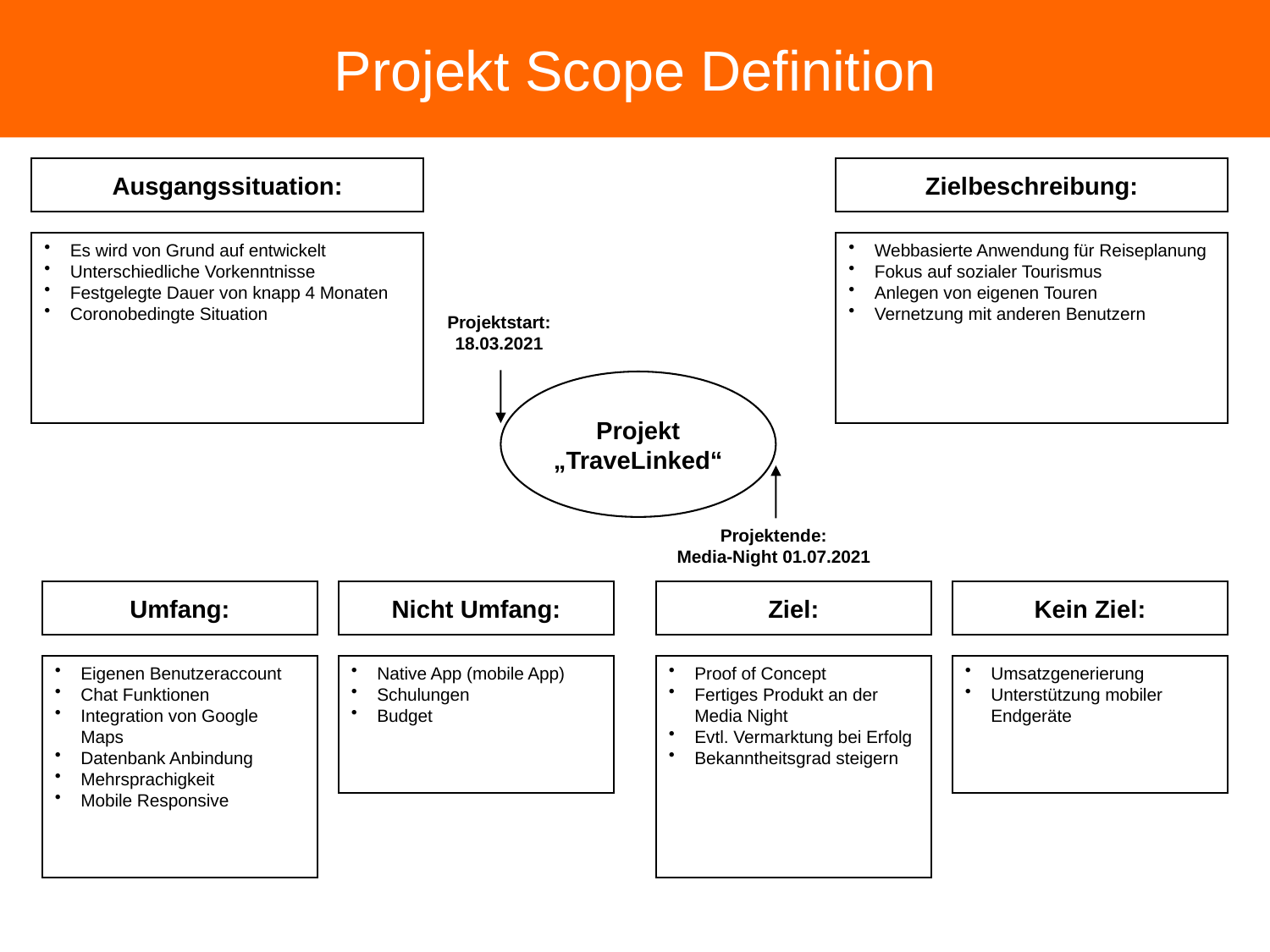

# Projekt Scope Definition
Ausgangssituation:
Zielbeschreibung:
Es wird von Grund auf entwickelt
Unterschiedliche Vorkenntnisse
Festgelegte Dauer von knapp 4 Monaten
Coronobedingte Situation
Webbasierte Anwendung für Reiseplanung
Fokus auf sozialer Tourismus
Anlegen von eigenen Touren
Vernetzung mit anderen Benutzern
Projektstart:
18.03.2021

Projekt
„TraveLinked“

Projektende:
Media-Night 01.07.2021
Umfang:
Nicht Umfang:
Ziel:
Kein Ziel:
Eigenen Benutzeraccount
Chat Funktionen
Integration von Google Maps
Datenbank Anbindung
Mehrsprachigkeit
Mobile Responsive
Native App (mobile App)
Schulungen
Budget
Proof of Concept
Fertiges Produkt an der Media Night
Evtl. Vermarktung bei Erfolg
Bekanntheitsgrad steigern
Umsatzgenerierung
Unterstützung mobiler Endgeräte